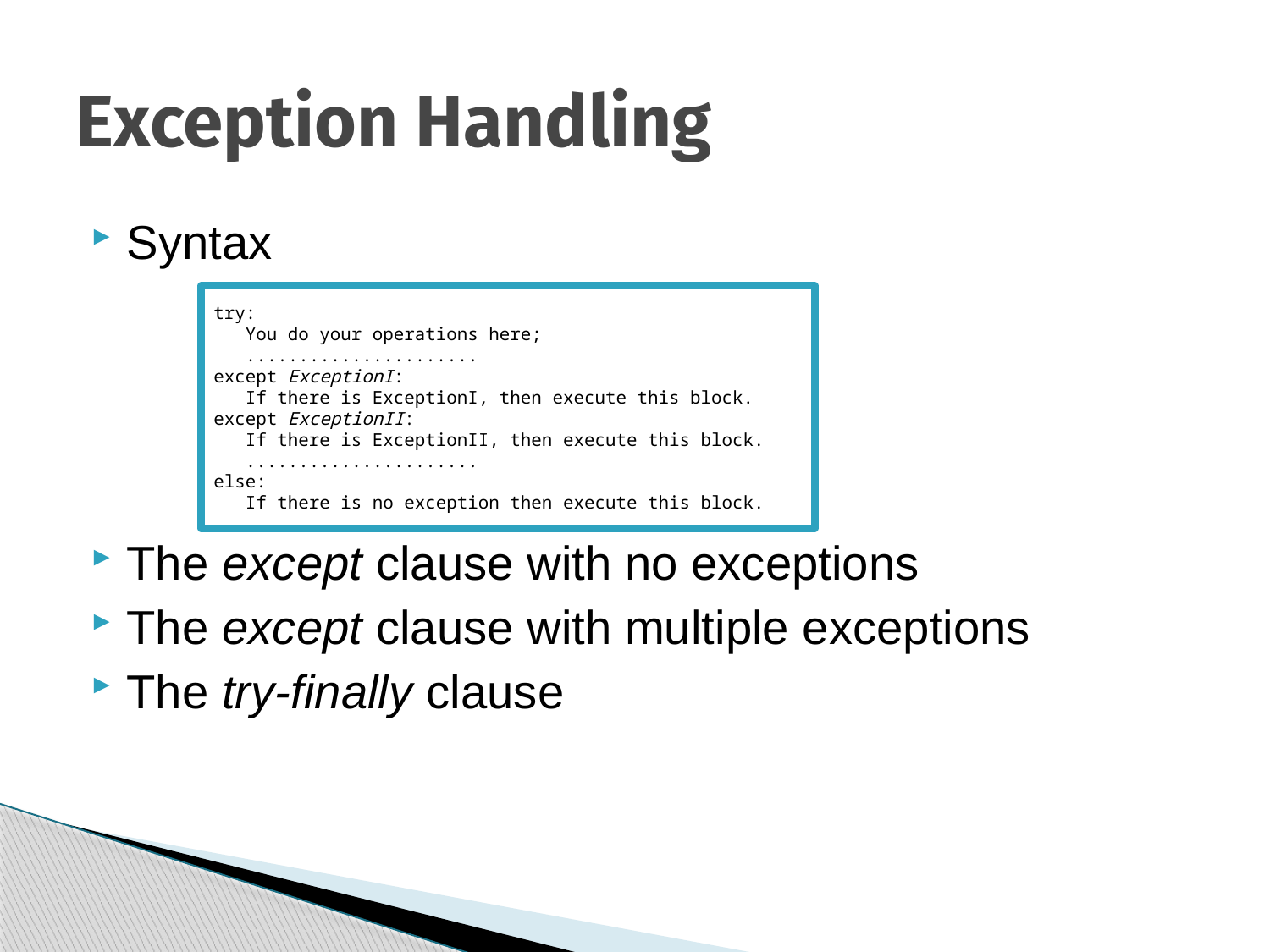

# Exception Handling
Syntax

The except clause with no exceptions
The except clause with multiple exceptions
The try-finally clause

try:
   You do your operations here;
   ......................
except ExceptionI:
   If there is ExceptionI, then execute this block.
except ExceptionII:
   If there is ExceptionII, then execute this block.
   ......................
else:
   If there is no exception then execute this block.